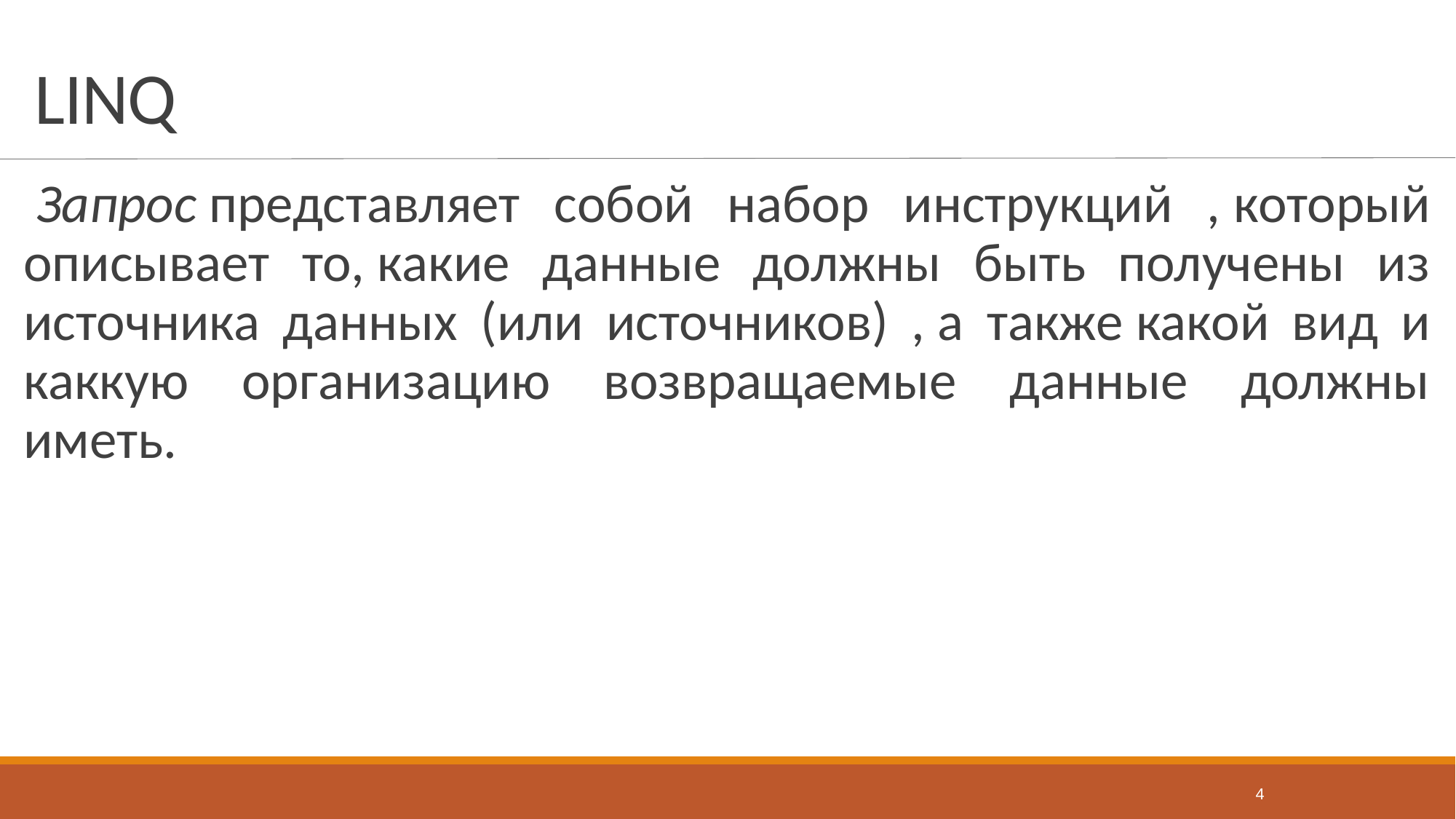

# LINQ
Запрос представляет собой набор инструкций , который описывает то, какие данные должны быть получены из источника данных (или источников) , а также какой вид и каккую организацию возвращаемые данные должны иметь.
4